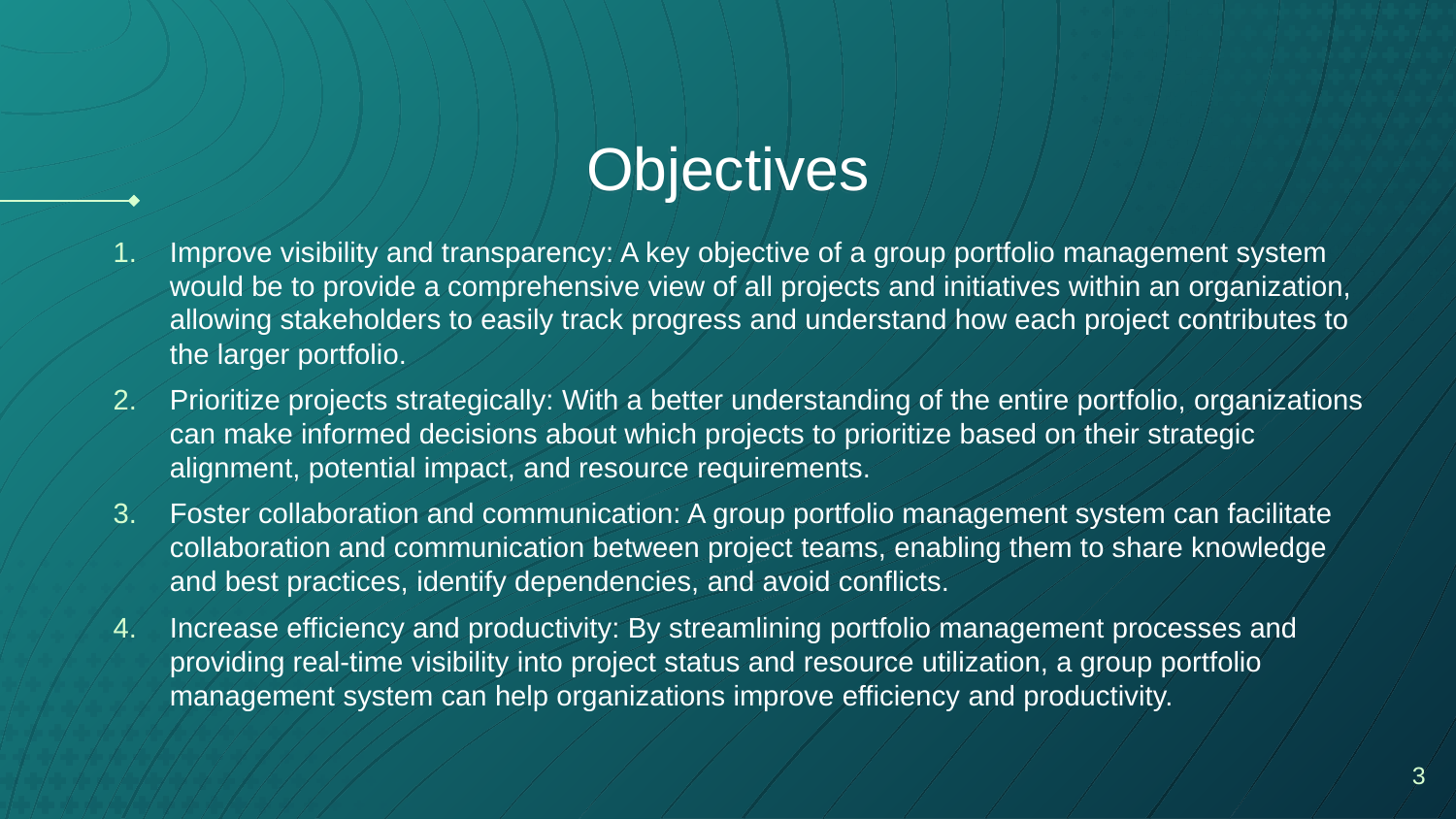

# Objectives
Improve visibility and transparency: A key objective of a group portfolio management system would be to provide a comprehensive view of all projects and initiatives within an organization, allowing stakeholders to easily track progress and understand how each project contributes to the larger portfolio.
Prioritize projects strategically: With a better understanding of the entire portfolio, organizations can make informed decisions about which projects to prioritize based on their strategic alignment, potential impact, and resource requirements.
Foster collaboration and communication: A group portfolio management system can facilitate collaboration and communication between project teams, enabling them to share knowledge and best practices, identify dependencies, and avoid conflicts.
Increase efficiency and productivity: By streamlining portfolio management processes and providing real-time visibility into project status and resource utilization, a group portfolio management system can help organizations improve efficiency and productivity.

3